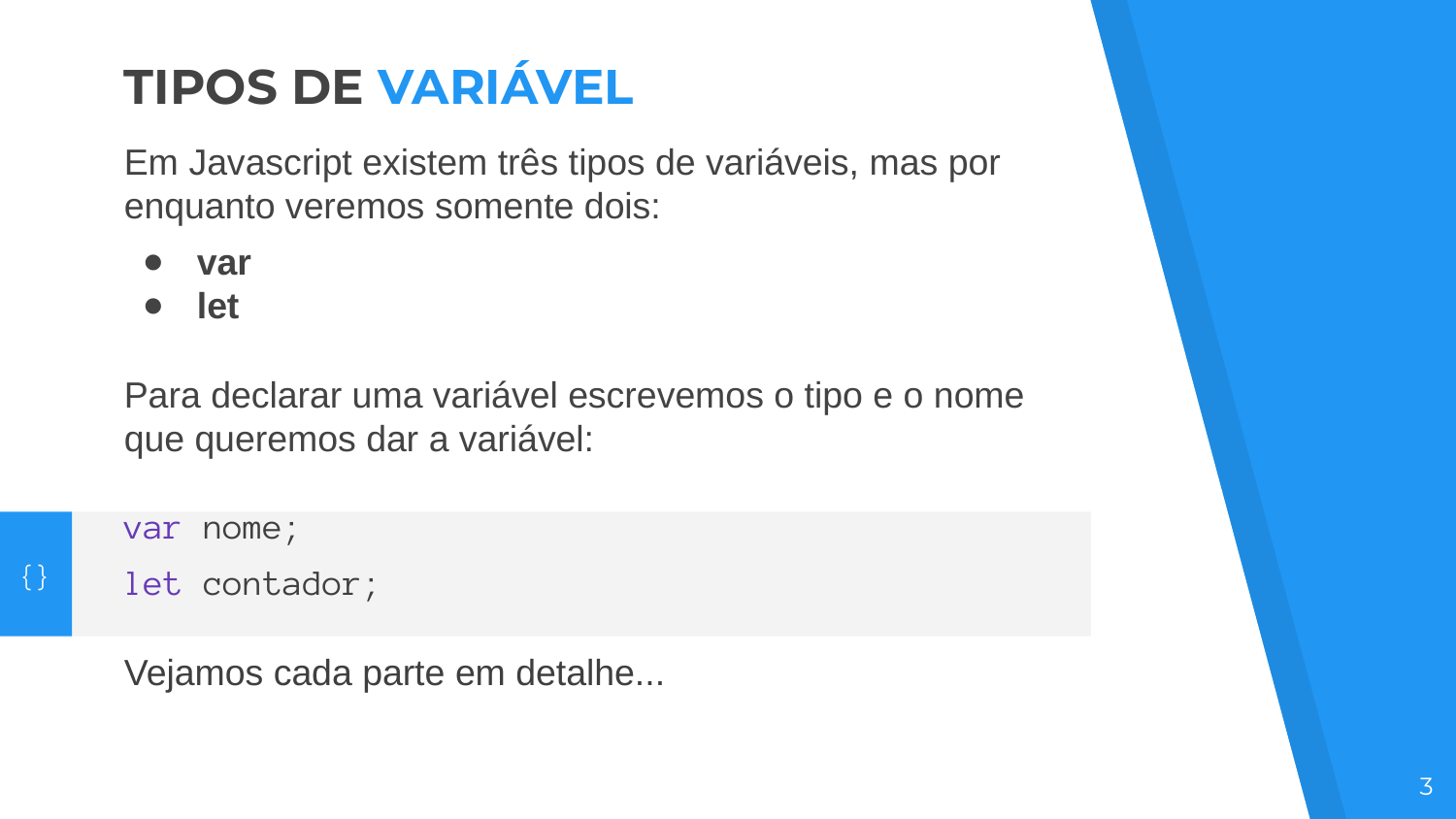

TIPOS DE VARIÁVEL
Em Javascript existem três tipos de variáveis, mas por enquanto veremos somente dois:
var
let

Para declarar uma variável escrevemos o tipo e o nome que queremos dar a variável:

var nome;
let contador;

Vejamos cada parte em detalhe...
{}

3